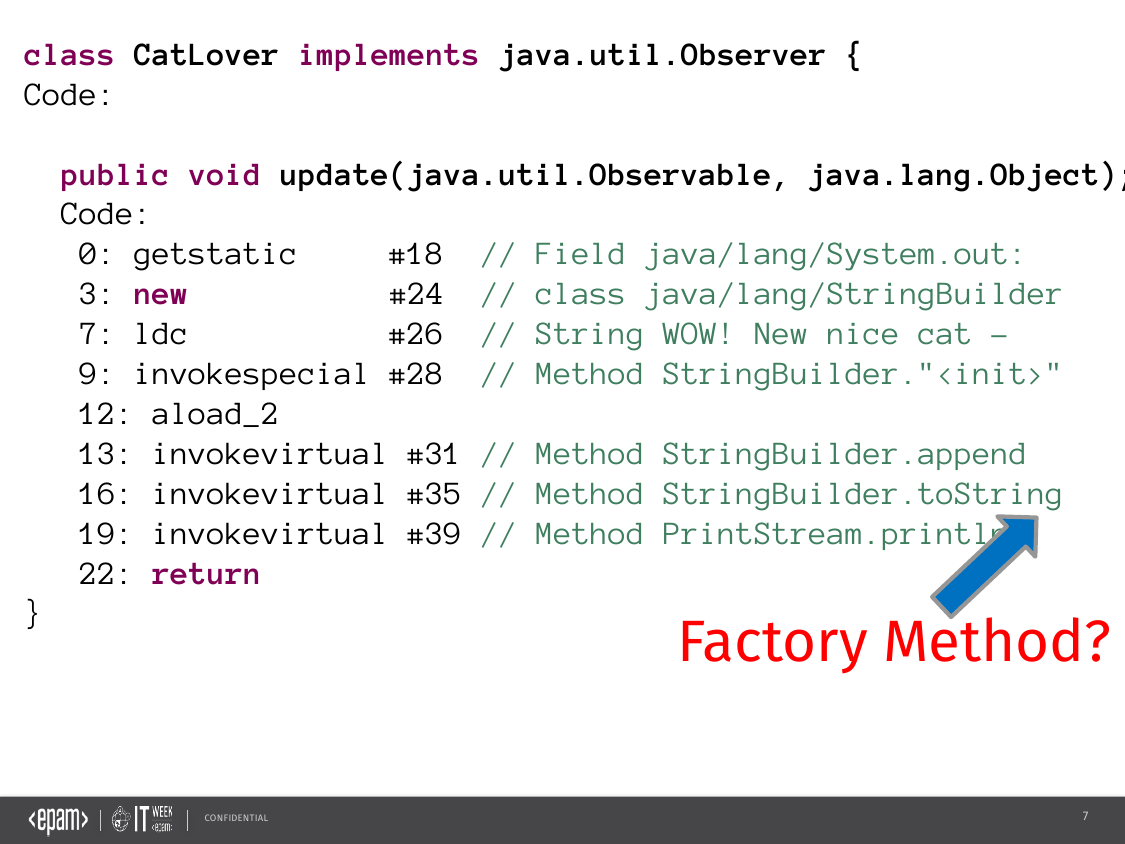

class CatLover implements java.util.Observer {
Code:

  public void update(java.util.Observable, java.lang.Object);
  Code:
   0: getstatic     #18  // Field java/lang/System.out:
   3: new           #24  // class java/lang/StringBuilder
   7: ldc           #26  // String WOW! New nice cat -
   9: invokespecial #28  // Method StringBuilder."<init>"
   12: aload_2
   13: invokevirtual #31 // Method StringBuilder.append
   16: invokevirtual #35 // Method StringBuilder.toString
   19: invokevirtual #39 // Method PrintStream.println
   22: return
}

Factory Method?